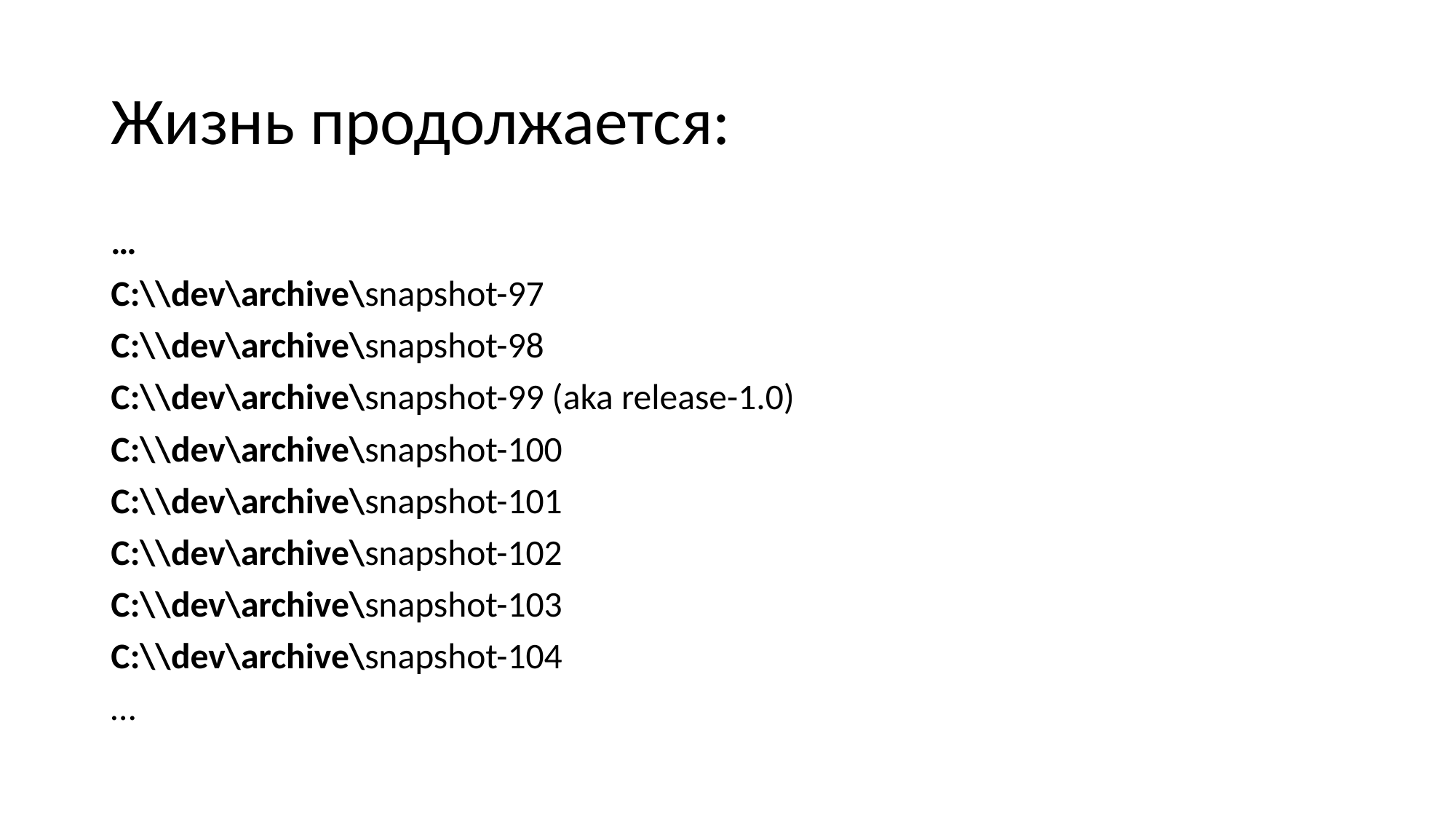

# Жизнь продолжается:
…
С:\\dev\archive\snapshot-97
С:\\dev\archive\snapshot-98
С:\\dev\archive\snapshot-99 (aka release-1.0)
С:\\dev\archive\snapshot-100
С:\\dev\archive\snapshot-101
С:\\dev\archive\snapshot-102
С:\\dev\archive\snapshot-103
С:\\dev\archive\snapshot-104
…